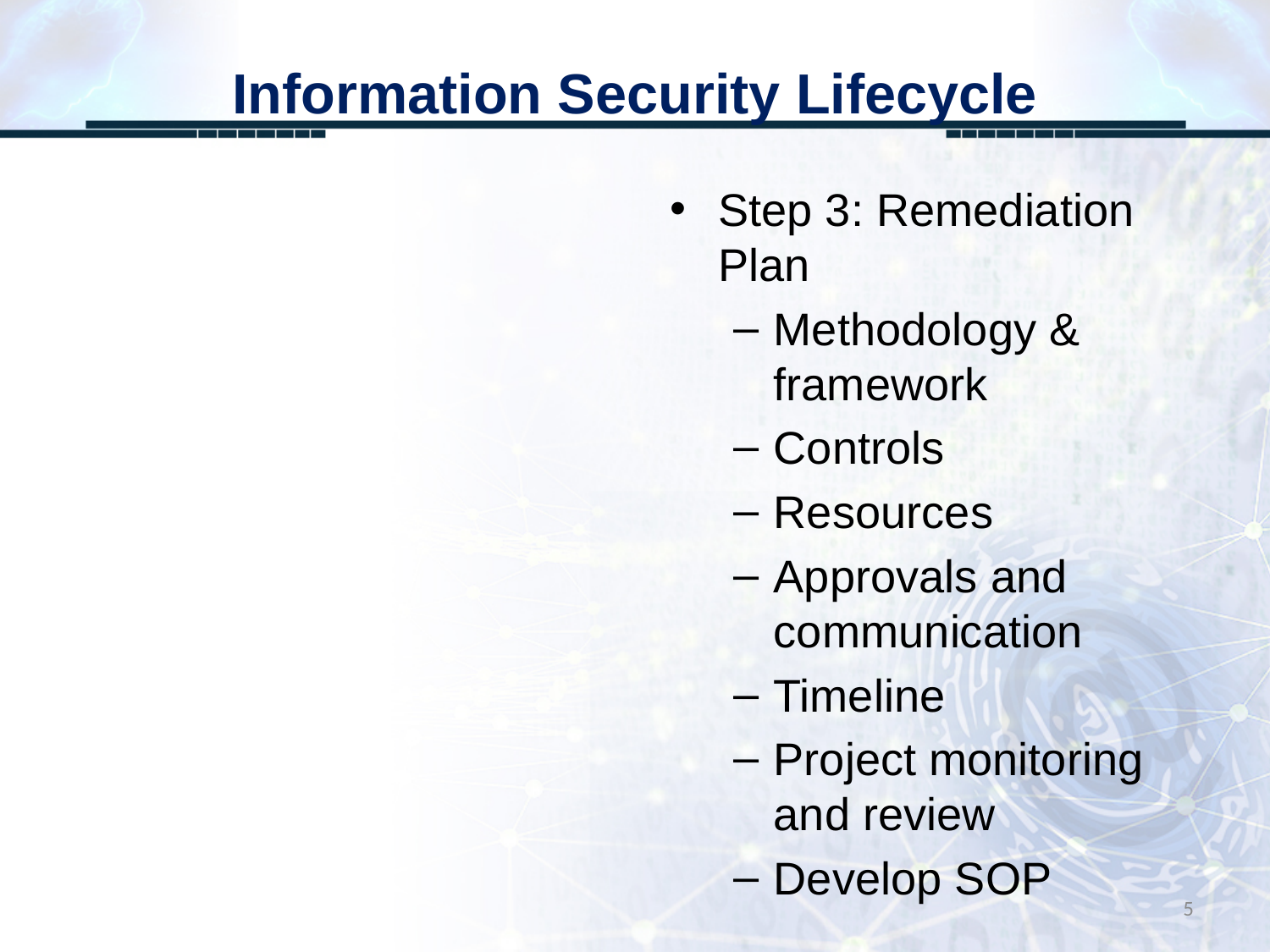

# Information Security Lifecycle
Step 3: Remediation Plan
Methodology & framework
Controls
Resources
Approvals and communication
Timeline
Project monitoring and review
Develop SOP
5